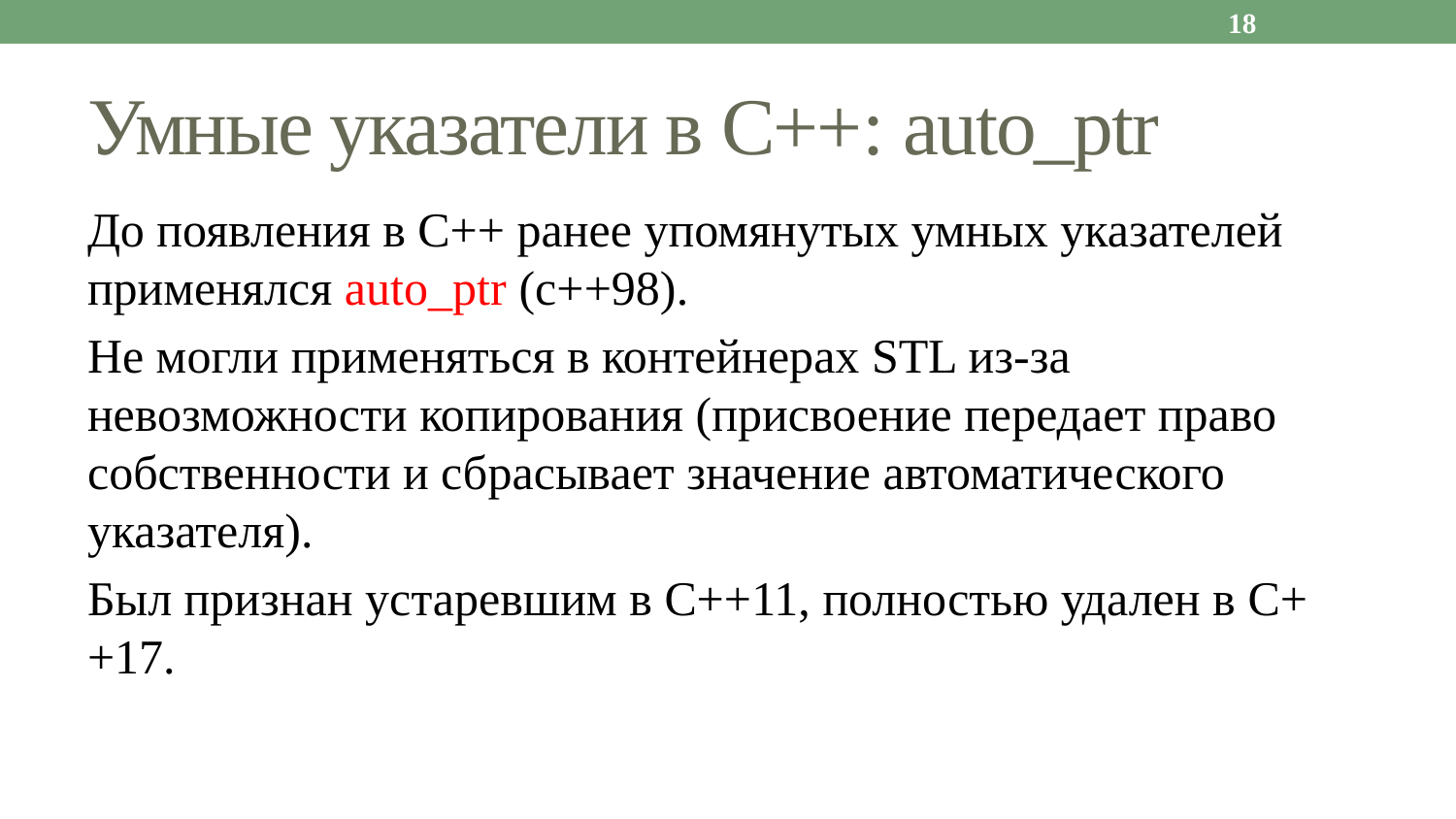

18
# Умные указатели в C++: auto_ptr
До появления в C++ ранее упомянутых умных указателей применялся auto_ptr (c++98).
Не могли применяться в контейнерах STL из-за невозможности копирования (присвоение передает право собственности и сбрасывает значение автоматического указателя).
Был признан устаревшим в C++11, полностью удален в C++17.